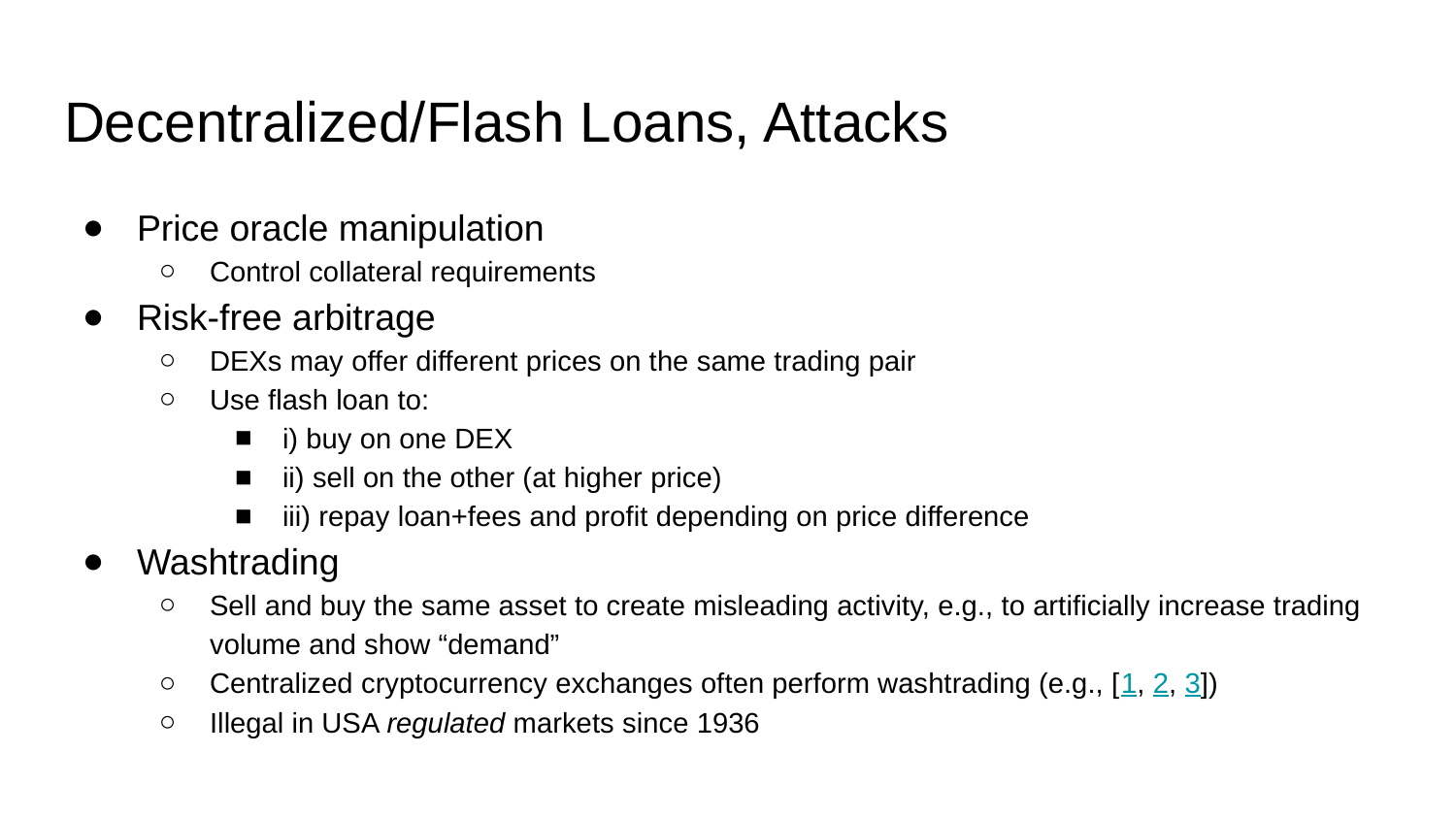

# Decentralized/Flash Loans, Attacks
Price oracle manipulation
Control collateral requirements
Risk-free arbitrage
DEXs may offer different prices on the same trading pair
Use flash loan to:
i) buy on one DEX
ii) sell on the other (at higher price)
iii) repay loan+fees and profit depending on price difference
Washtrading
Sell and buy the same asset to create misleading activity, e.g., to artificially increase trading volume and show “demand”
Centralized cryptocurrency exchanges often perform washtrading (e.g., [1, 2, 3])
Illegal in USA regulated markets since 1936